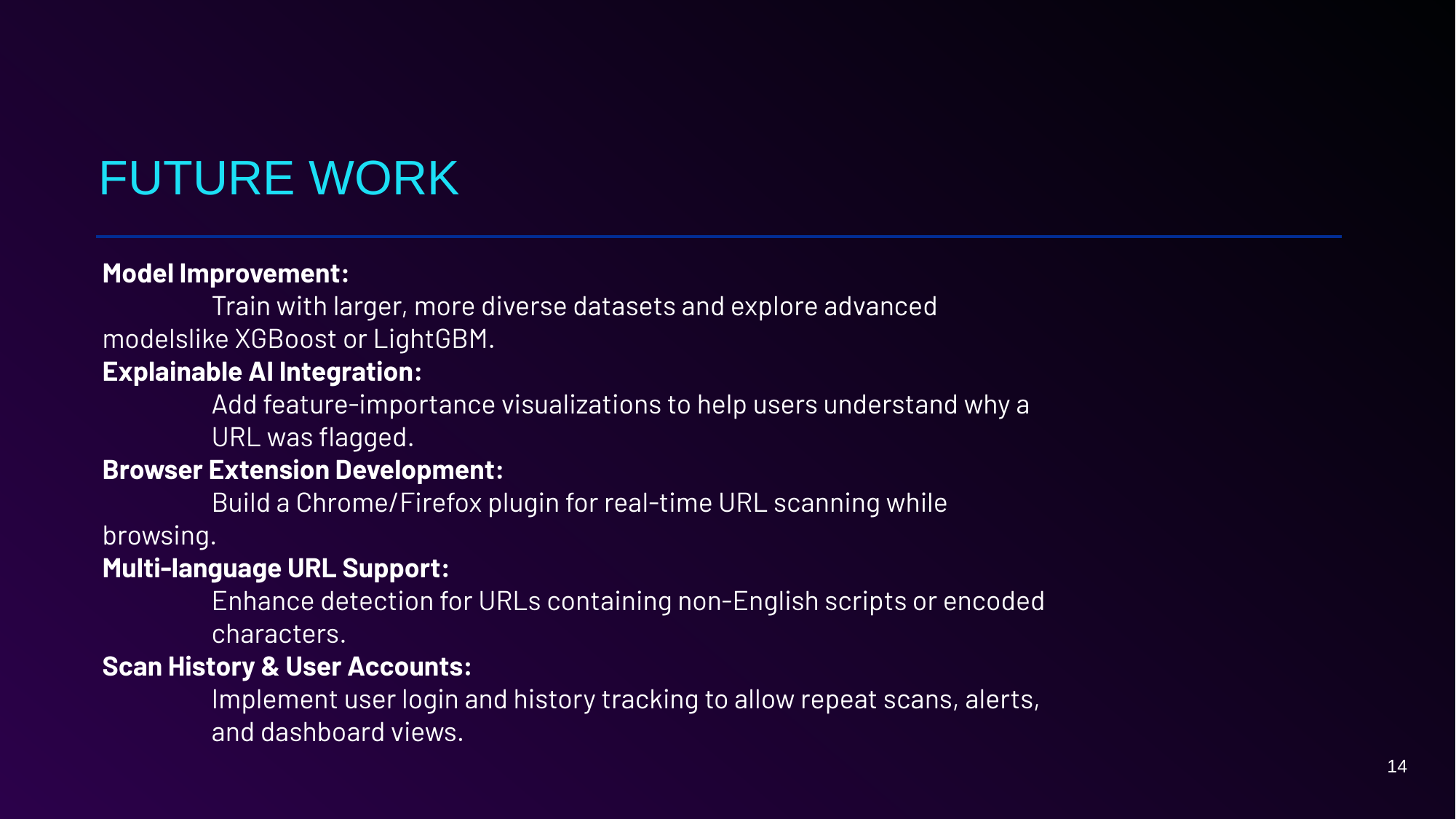

# FUTURE WORK
Model Improvement:
	Train with larger, more diverse datasets and explore advanced 	modelslike XGBoost or LightGBM.
Explainable AI Integration:
	Add feature-importance visualizations to help users understand why a 	URL was flagged.
Browser Extension Development:
	Build a Chrome/Firefox plugin for real-time URL scanning while 	browsing.
Multi-language URL Support:
	Enhance detection for URLs containing non-English scripts or encoded 	characters.
Scan History & User Accounts:
	Implement user login and history tracking to allow repeat scans, alerts, 	and dashboard views.

14